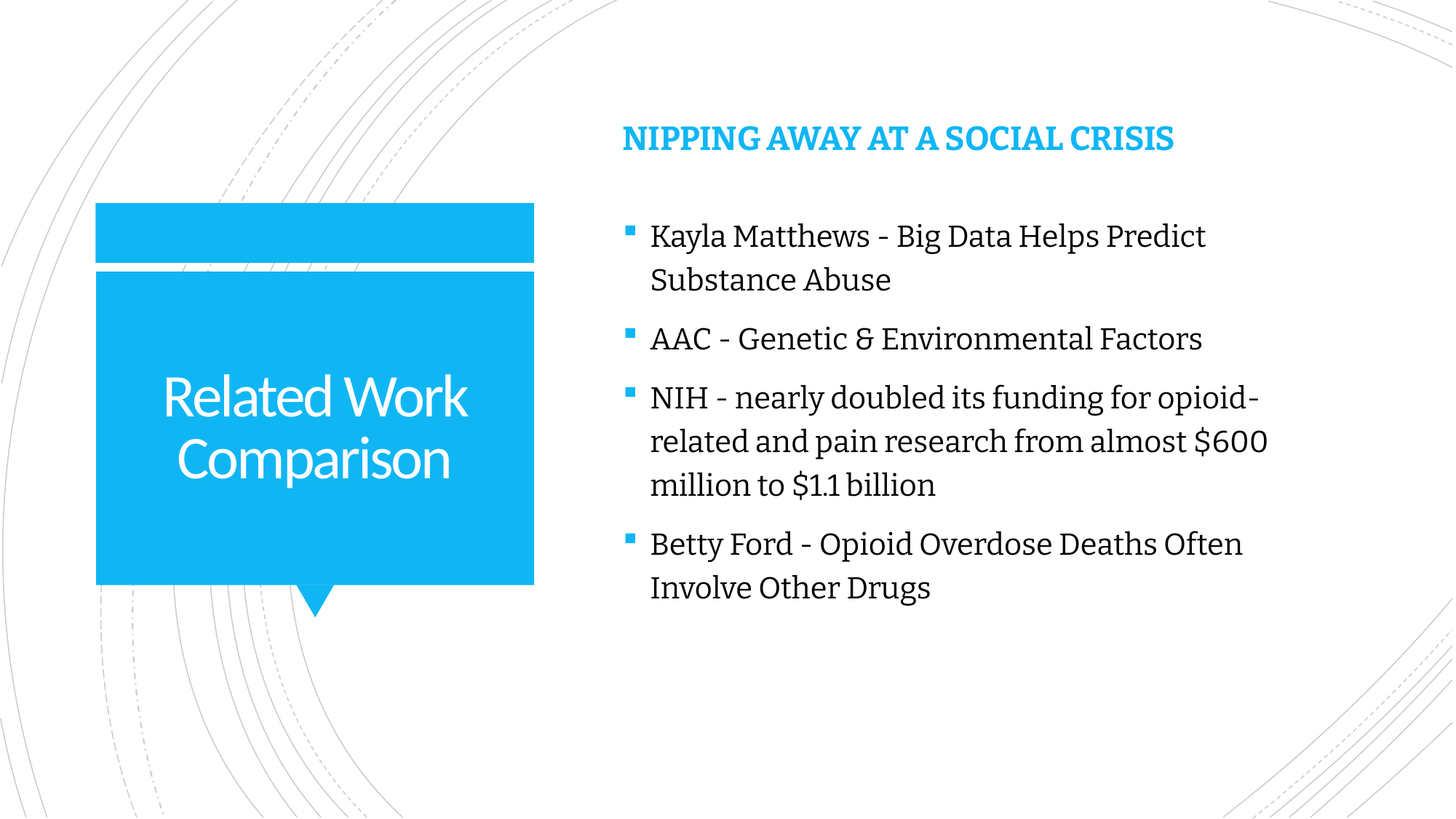

Nipping away at A social crisis
Kayla Matthews - Big Data Helps Predict Substance Abuse
AAC - Genetic & Environmental Factors
NIH - nearly doubled its funding for opioid-related and pain research from almost $600 million to $1.1 billion
Betty Ford - Opioid Overdose Deaths Often Involve Other Drugs

# Related Work Comparison